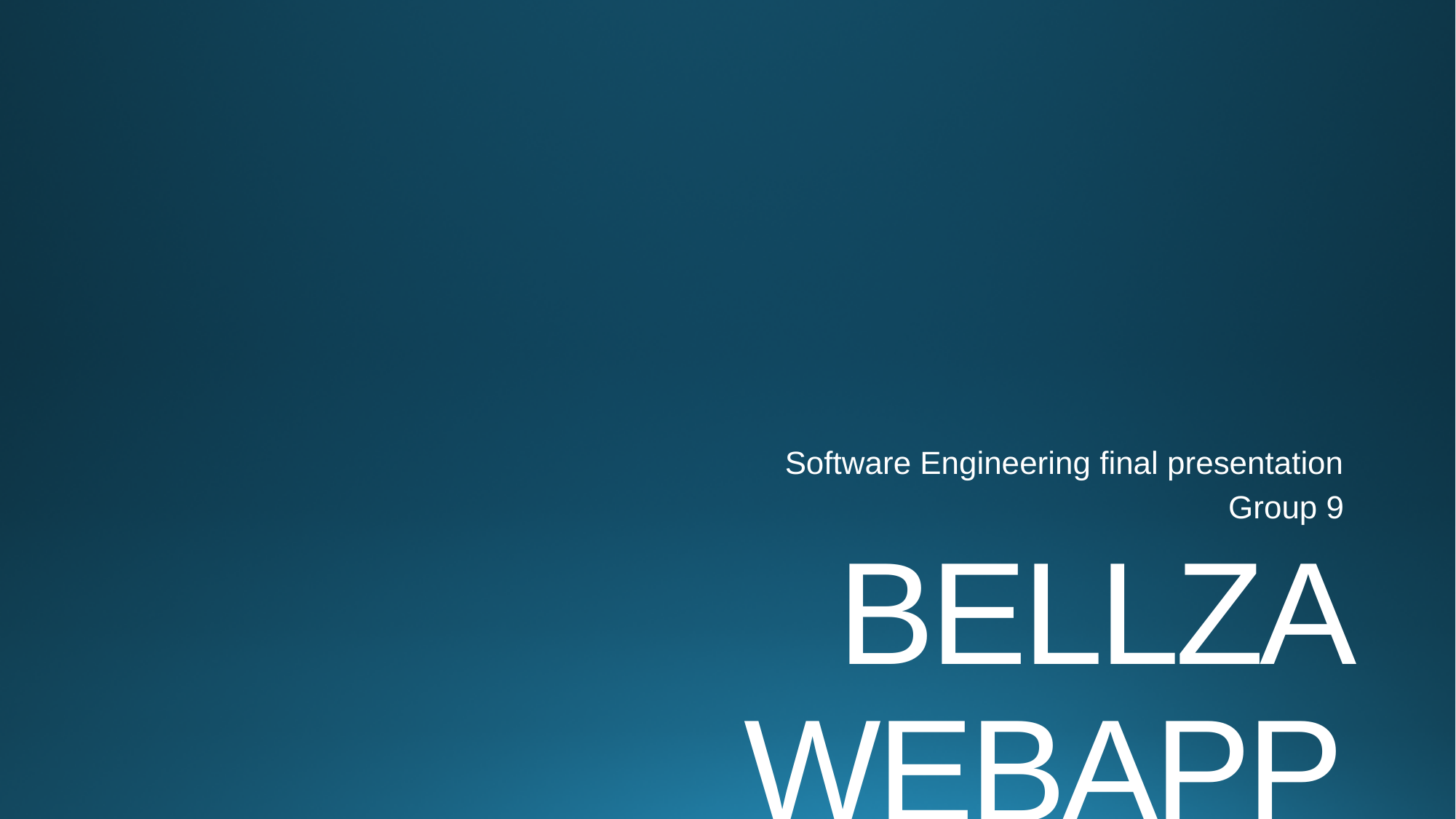

Software Engineering final presentation
Group 9
# BELLZA WEBAPP